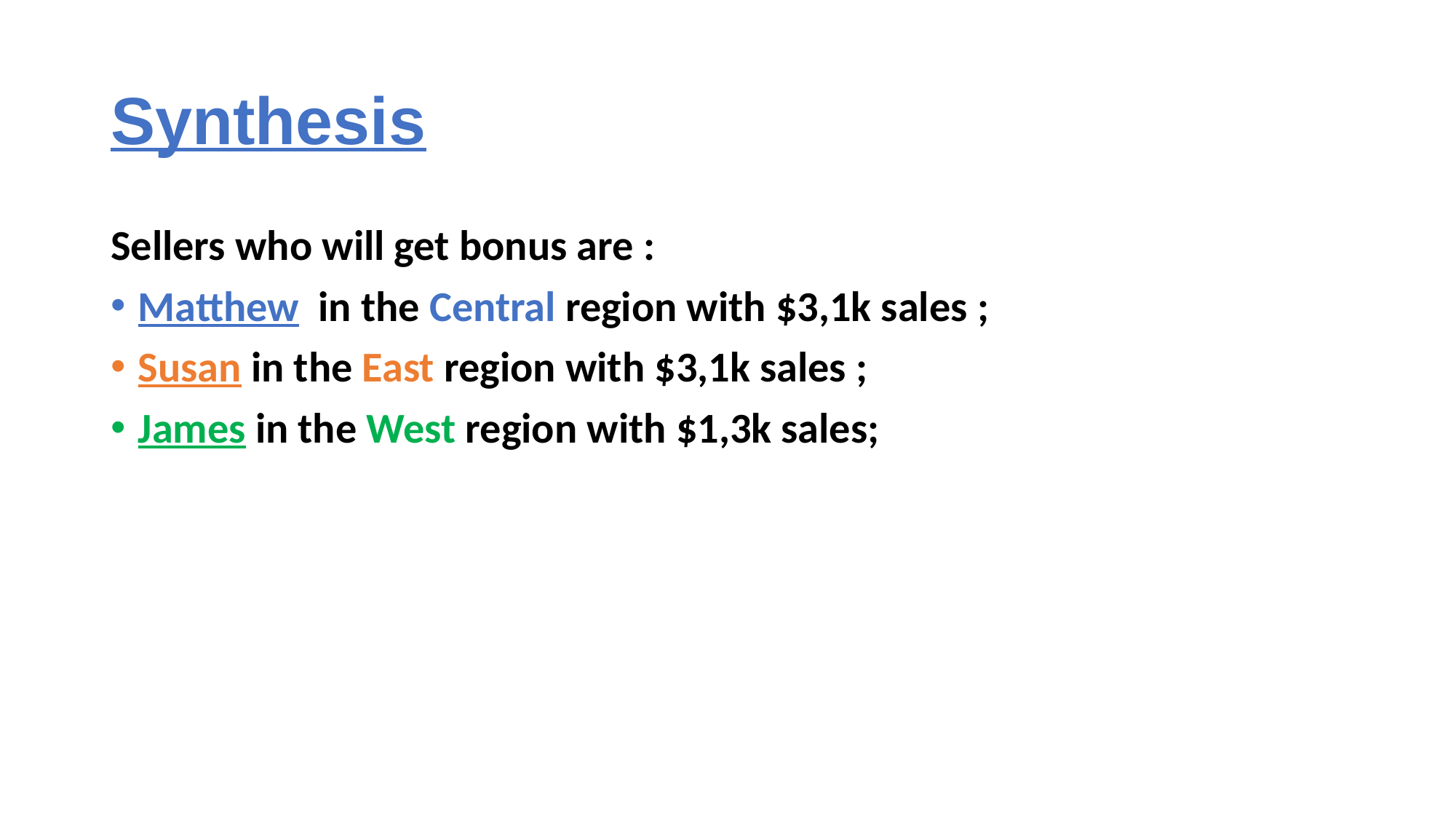

# Synthesis
Sellers who will get bonus are :
Matthew  in the Central region with $3,1k sales ;
Susan in the East region with $3,1k sales ;
James in the West region with $1,3k sales;